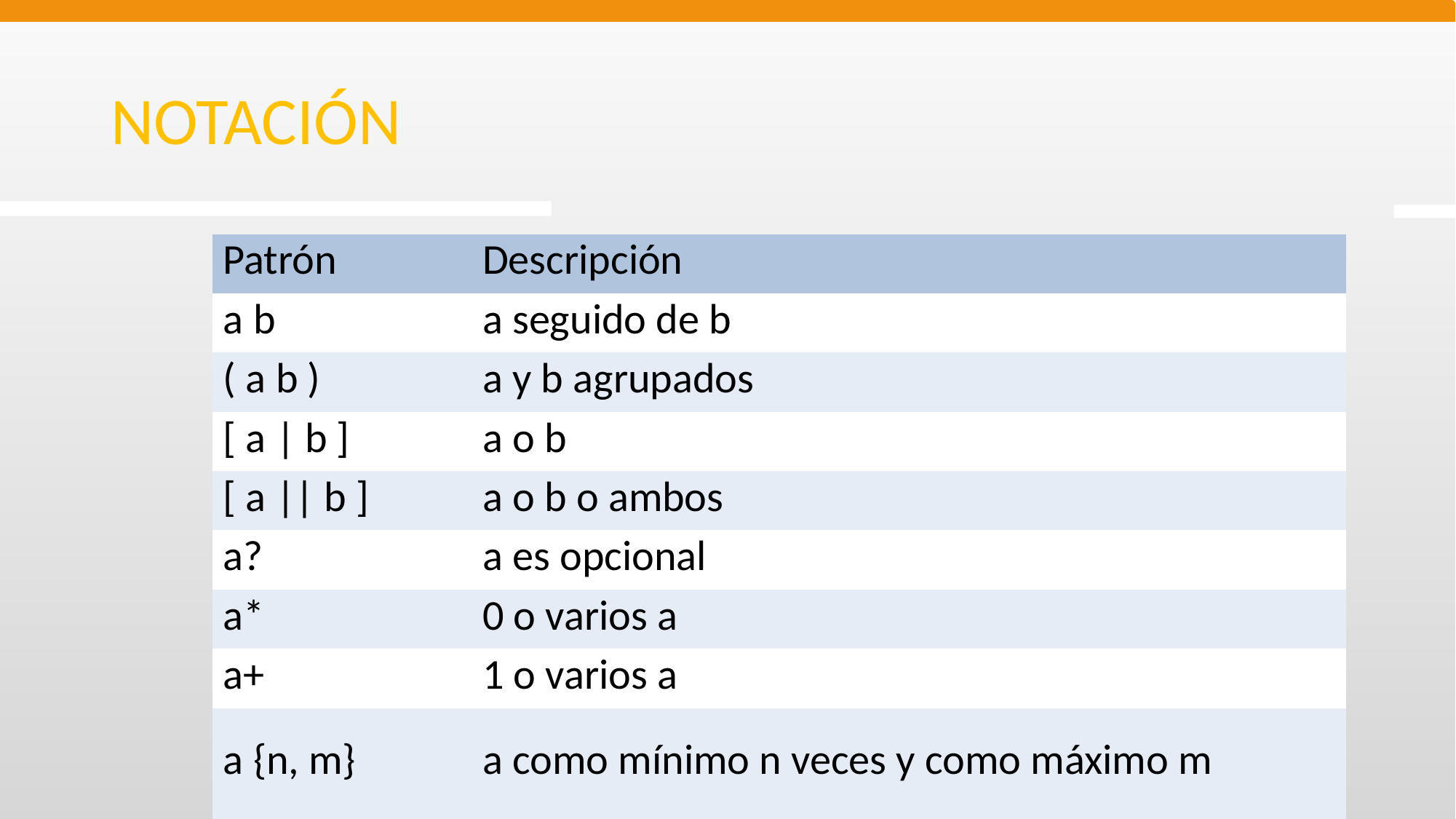

# NOTACIÓN
| Patrón | Descripción |
| --- | --- |
| a b | a seguido de b |
| ( a b ) | a y b agrupados |
| [ a | b ] | a o b |
| [ a || b ] | a o b o ambos |
| a? | a es opcional |
| a\* | 0 o varios a |
| a+ | 1 o varios a |
| a {n, m} | a como mínimo n veces y como máximo m |